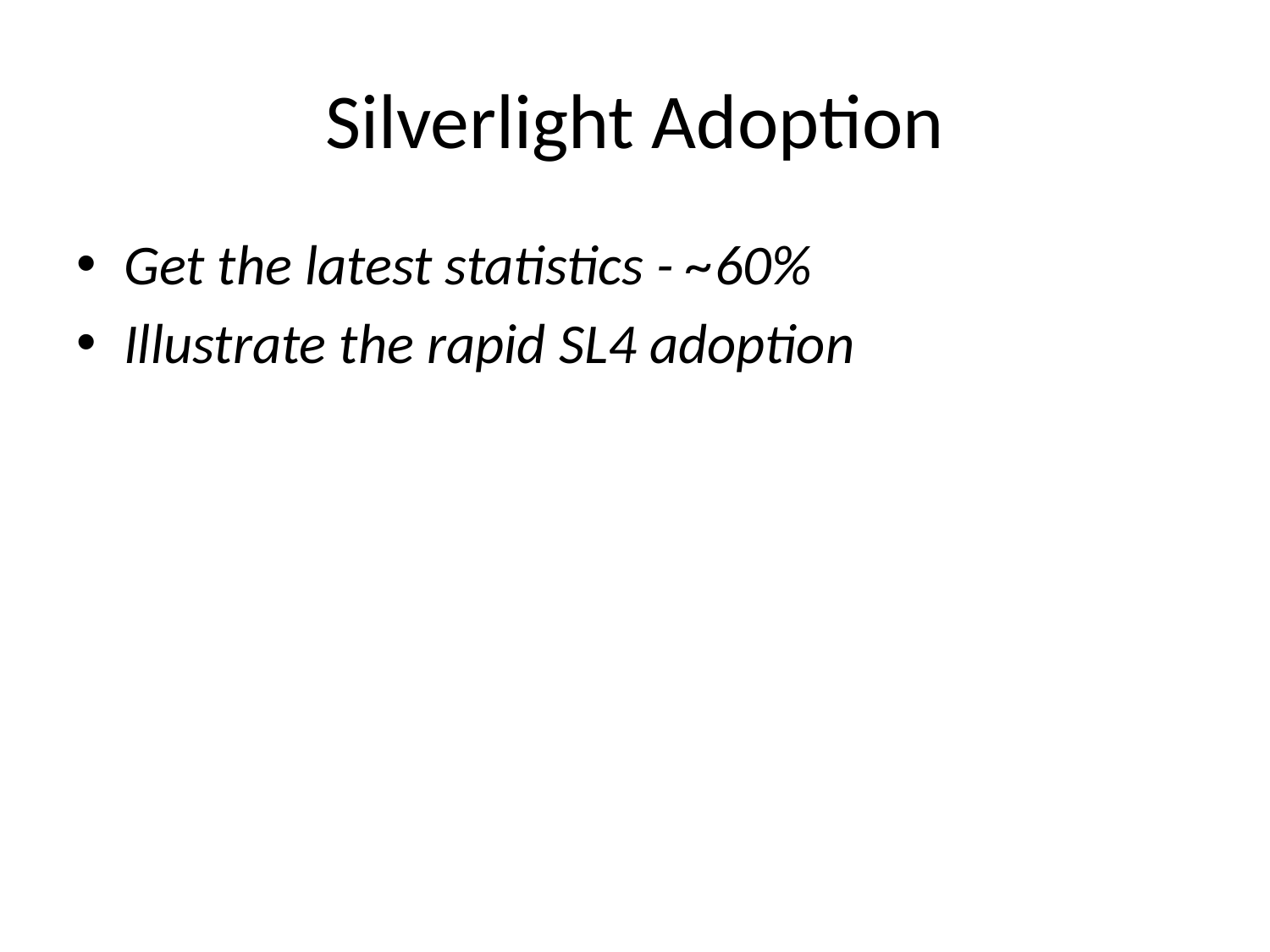

# Silverlight Adoption
Get the latest statistics - ~60%
Illustrate the rapid SL4 adoption